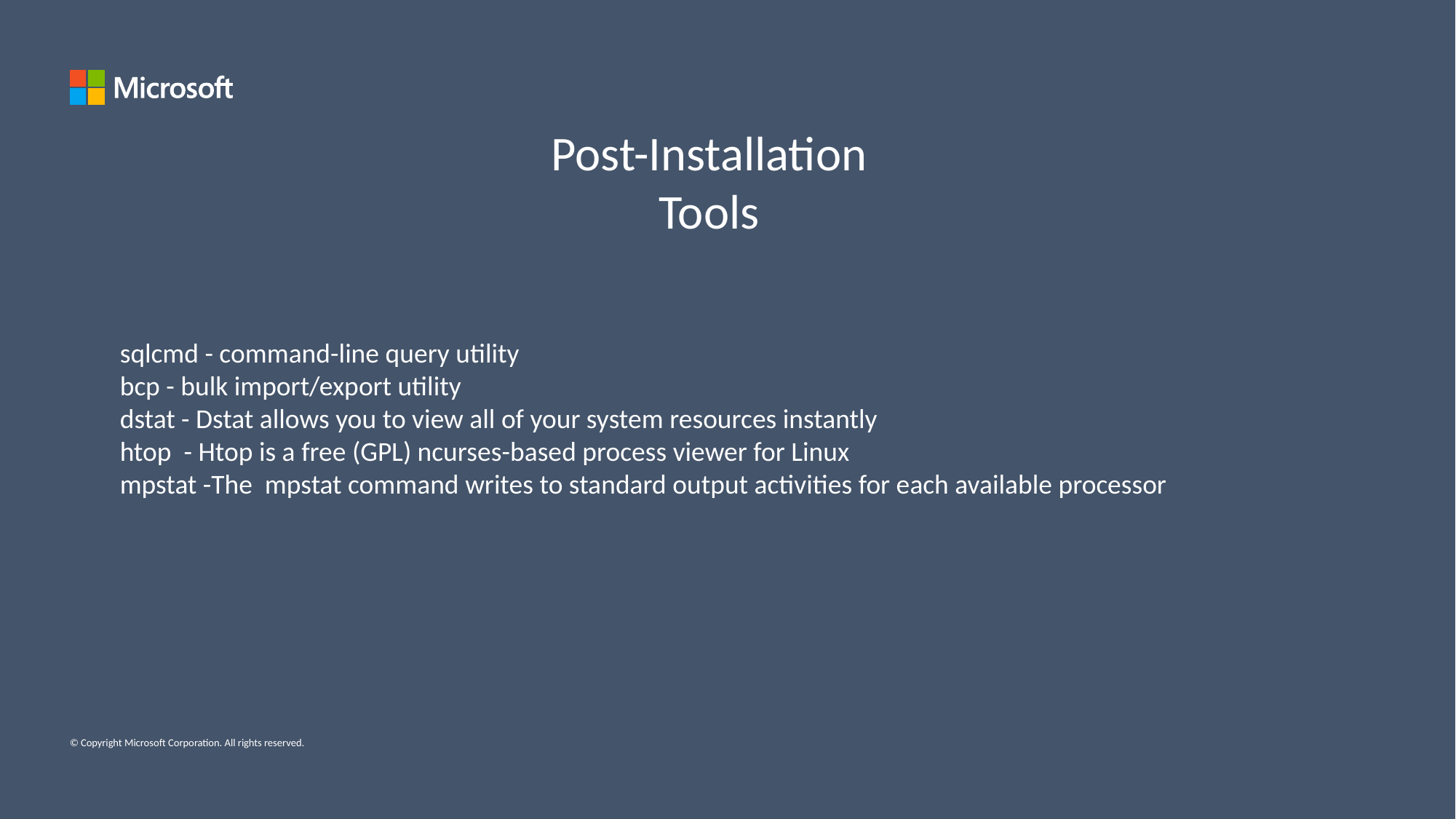

Post-Installation
Tools
	sqlcmd - command-line query utility
	bcp - bulk import/export utility
	dstat - Dstat allows you to view all of your system resources instantly
	htop  - Htop is a free (GPL) ncurses-based process viewer for Linux
	mpstat -The  mpstat command writes to standard output activities for each available processor